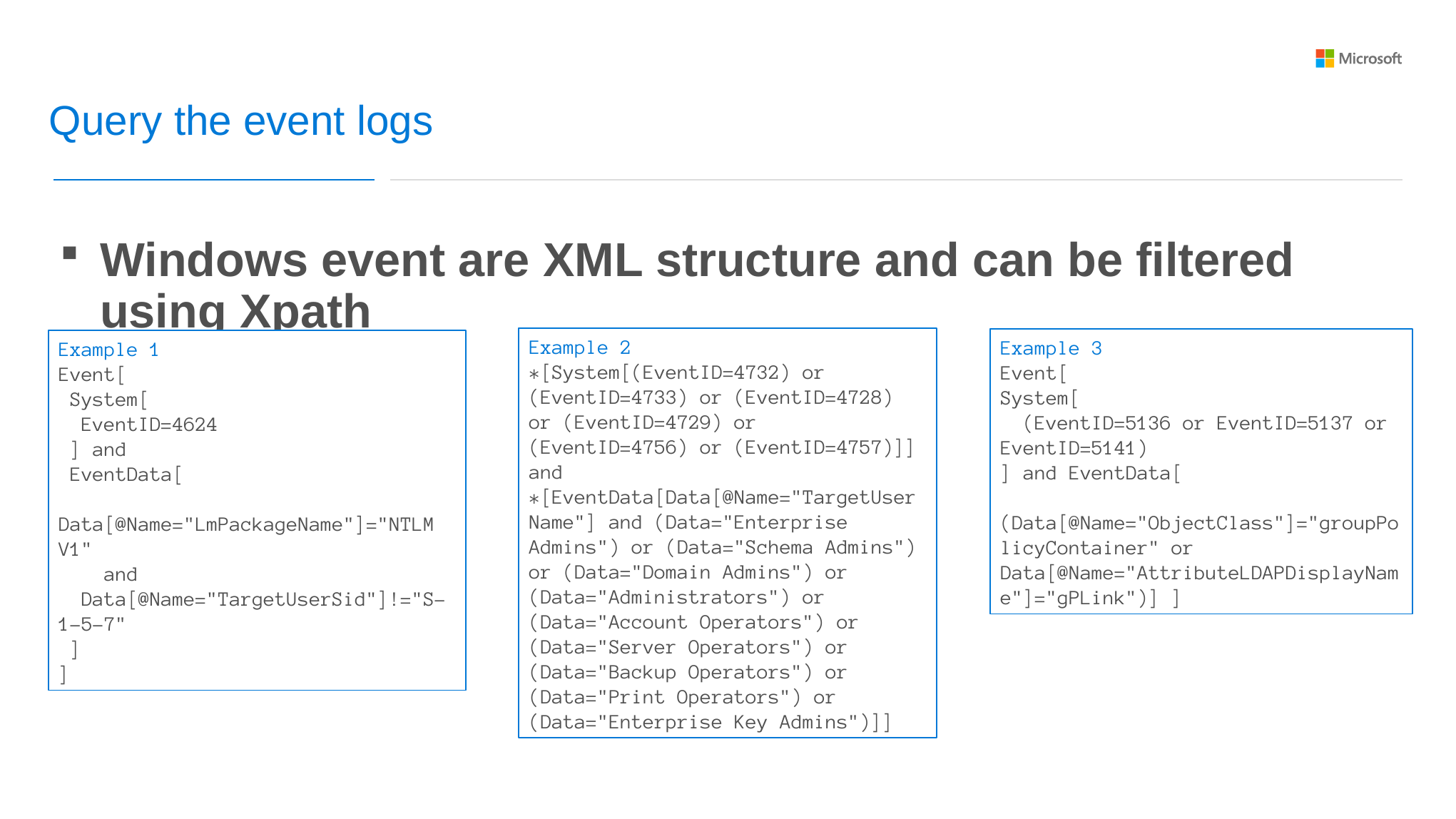

Query the event logs
Windows event are XML structure and can be filtered using Xpath

Example 2
*[System[(EventID=4732) or (EventID=4733) or (EventID=4728) or (EventID=4729) or (EventID=4756) or (EventID=4757)]] and *[EventData[Data[@Name="TargetUserName"] and (Data="Enterprise Admins") or (Data="Schema Admins") or (Data="Domain Admins") or (Data="Administrators") or (Data="Account Operators") or (Data="Server Operators") or (Data="Backup Operators") or (Data="Print Operators") or (Data="Enterprise Key Admins")]]
Example 3
Event[
System[
  (EventID=5136 or EventID=5137 or EventID=5141)
] and EventData[
  (Data[@Name="ObjectClass"]="groupPolicyContainer" or Data[@Name="AttributeLDAPDisplayName"]="gPLink")] ]
Example 1
Event[
 System[
  EventID=4624
 ] and
 EventData[
  Data[@Name="LmPackageName"]="NTLM V1"
    and
  Data[@Name="TargetUserSid"]!="S-1-5-7"
 ]
]